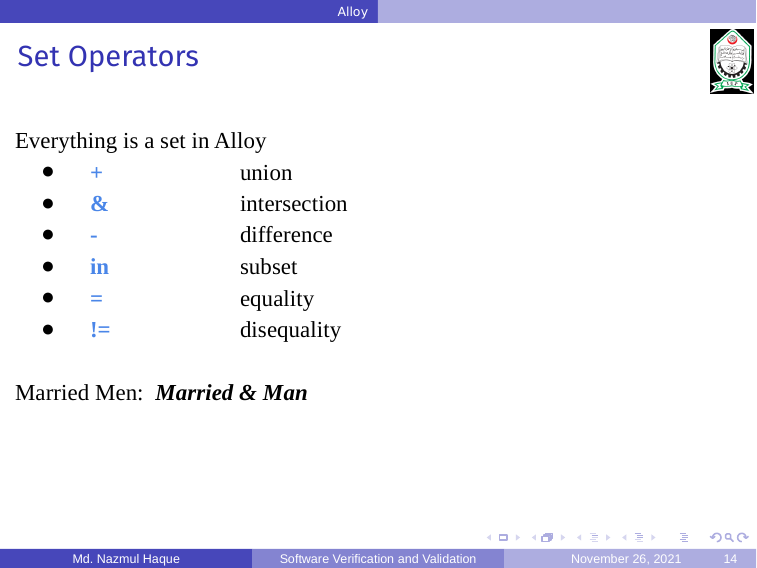

Alloy

Set Operators
Everything is a set in Alloy
+ 	union
& 	intersection
- 	difference
in 	subset
= 	equality
!= 	disequality

Married Men:  Married & Man